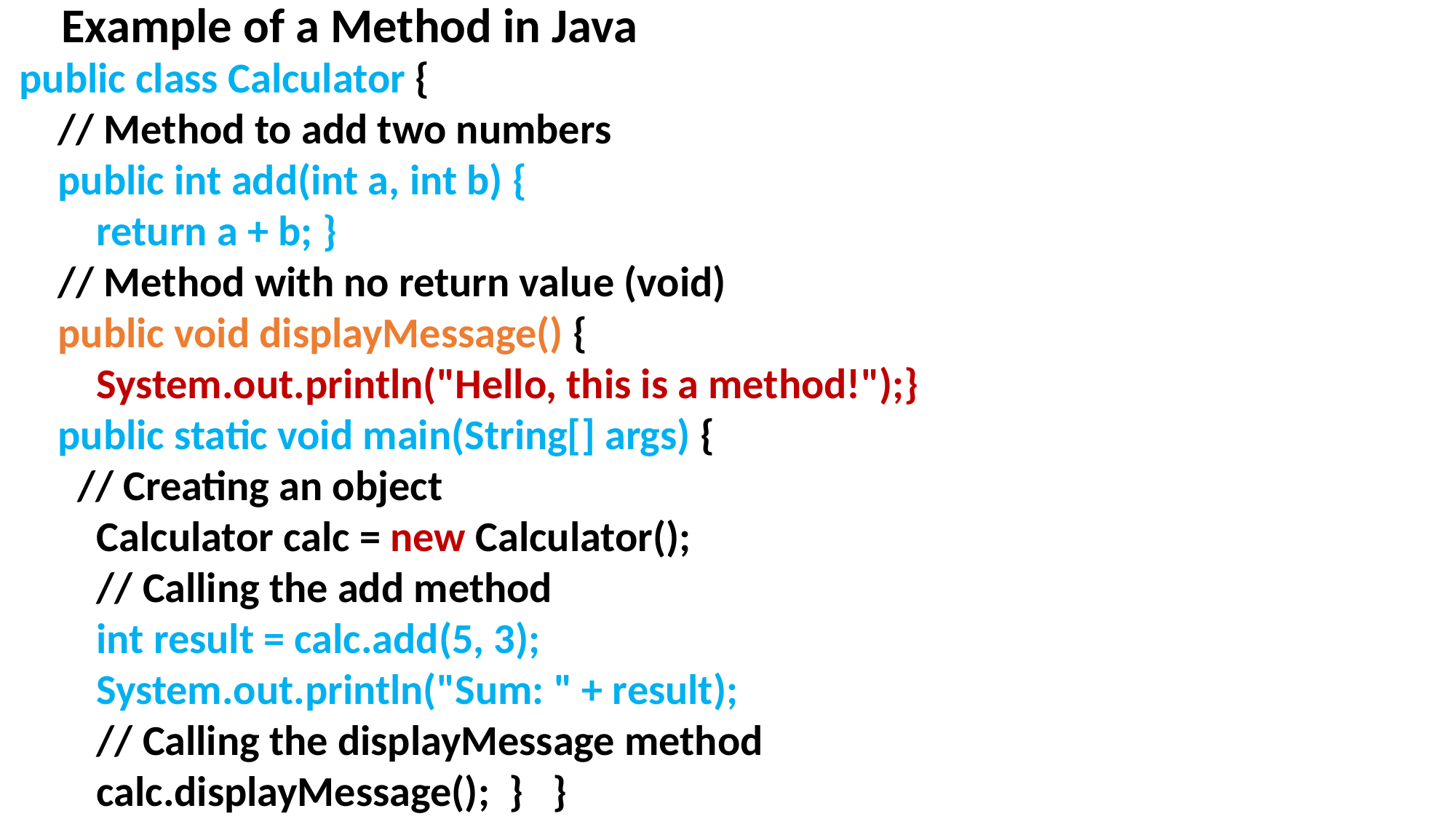

Example of a Method in Java
public class Calculator {
    // Method to add two numbers
    public int add(int a, int b) {
        return a + b; }
    // Method with no return value (void)
    public void displayMessage() {
        System.out.println("Hello, this is a method!");}
    public static void main(String[] args) {
      // Creating an object
        Calculator calc = new Calculator();
        // Calling the add method
        int result = calc.add(5, 3);
        System.out.println("Sum: " + result);
        // Calling the displayMessage method
        calc.displayMessage();  }   }